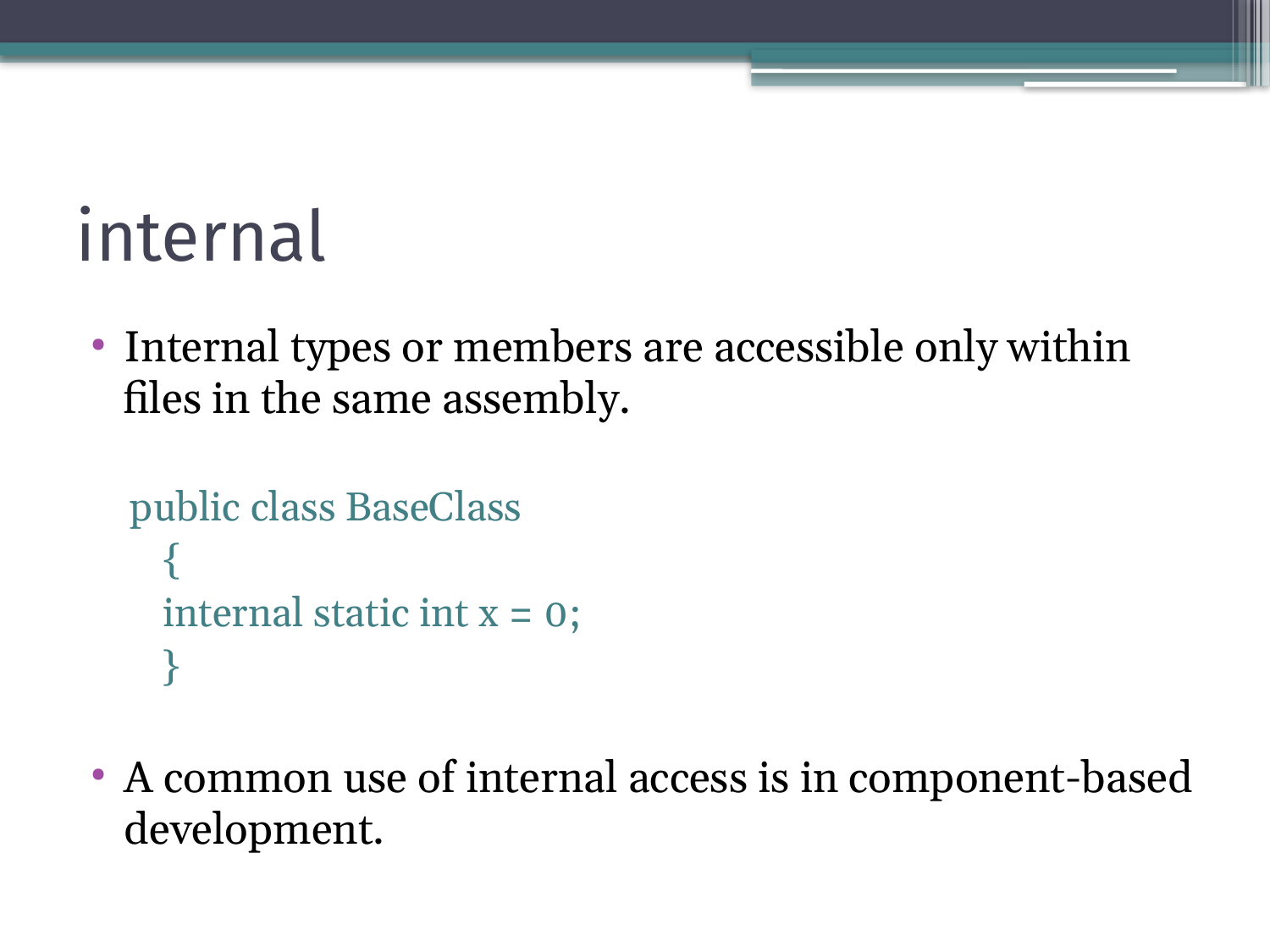

# internal
Internal types or members are accessible only within files in the same assembly.

public class BaseClass
	{
 		internal static int x = 0;
	}

A common use of internal access is in component-based development.